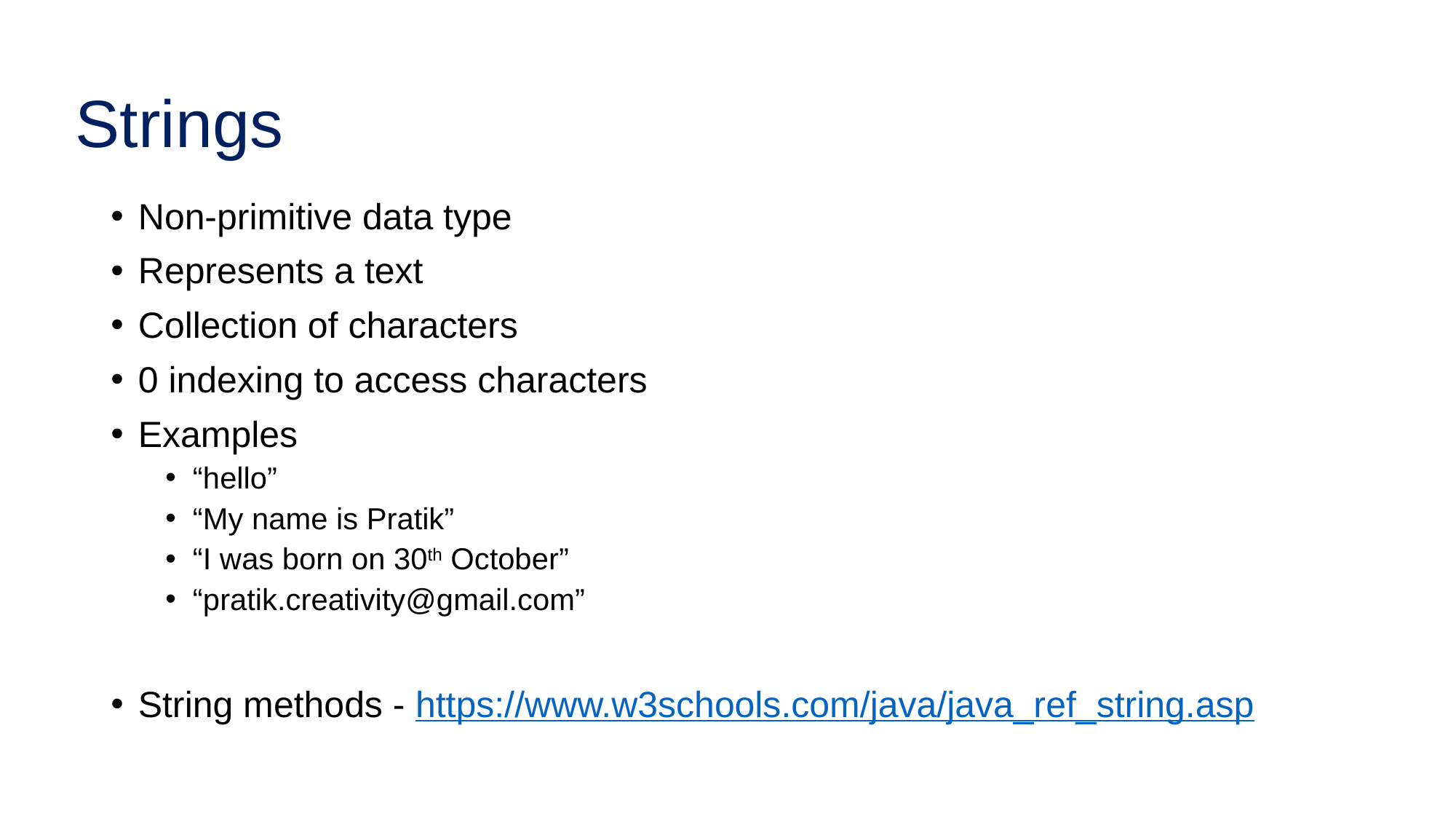

# Strings
Non-primitive data type
Represents a text
Collection of characters
0 indexing to access characters
Examples
“hello”
“My name is Pratik”
“I was born on 30th October”
“pratik.creativity@gmail.com”

String methods - https://www.w3schools.com/java/java_ref_string.asp